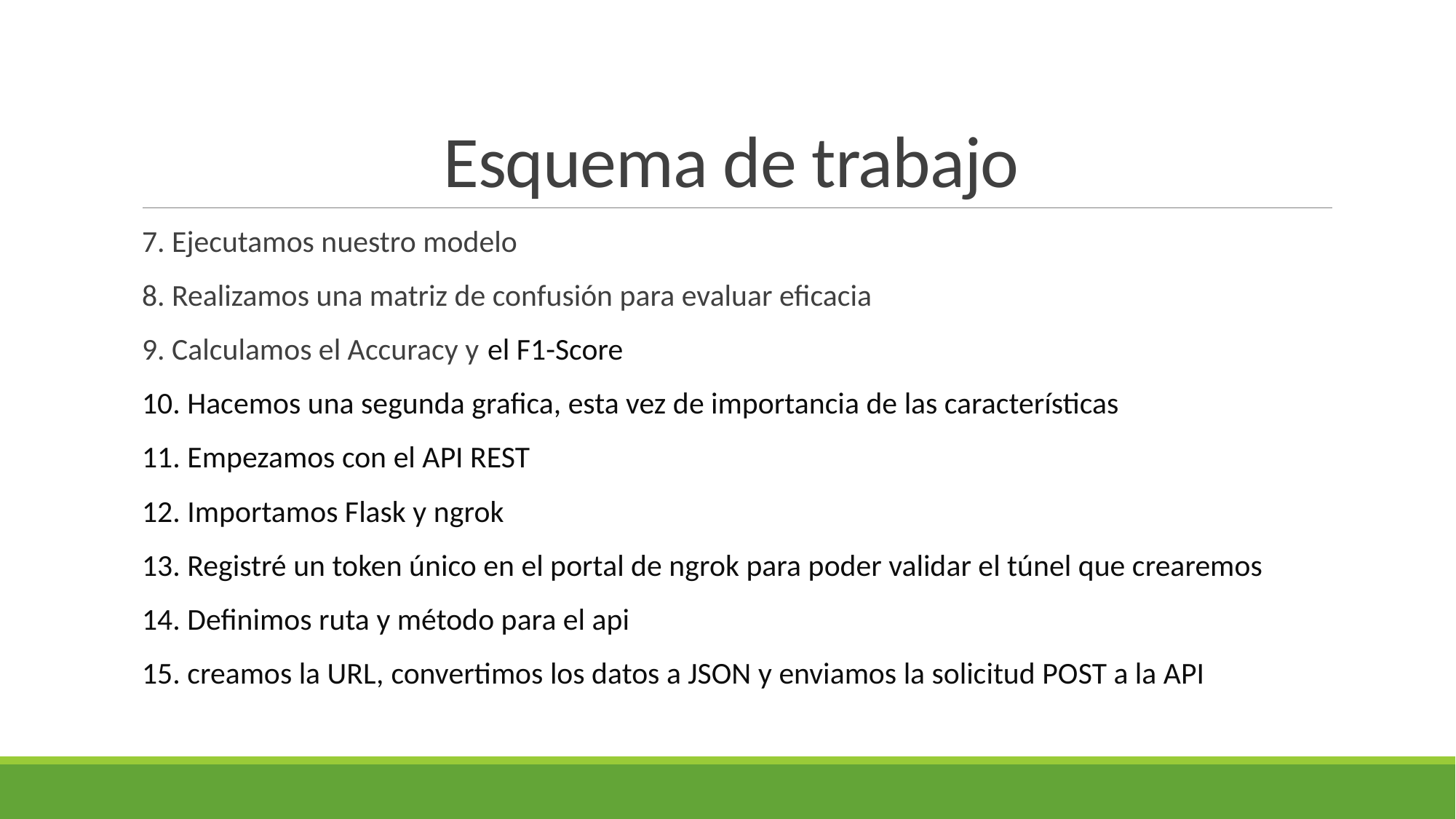

# Esquema de trabajo
7. Ejecutamos nuestro modelo
8. Realizamos una matriz de confusión para evaluar eficacia
9. Calculamos el Accuracy y el F1-Score
10. Hacemos una segunda grafica, esta vez de importancia de las características
11. Empezamos con el API REST
12. Importamos Flask y ngrok
13. Registré un token único en el portal de ngrok para poder validar el túnel que crearemos
14. Definimos ruta y método para el api
15. creamos la URL, convertimos los datos a JSON y enviamos la solicitud POST a la API